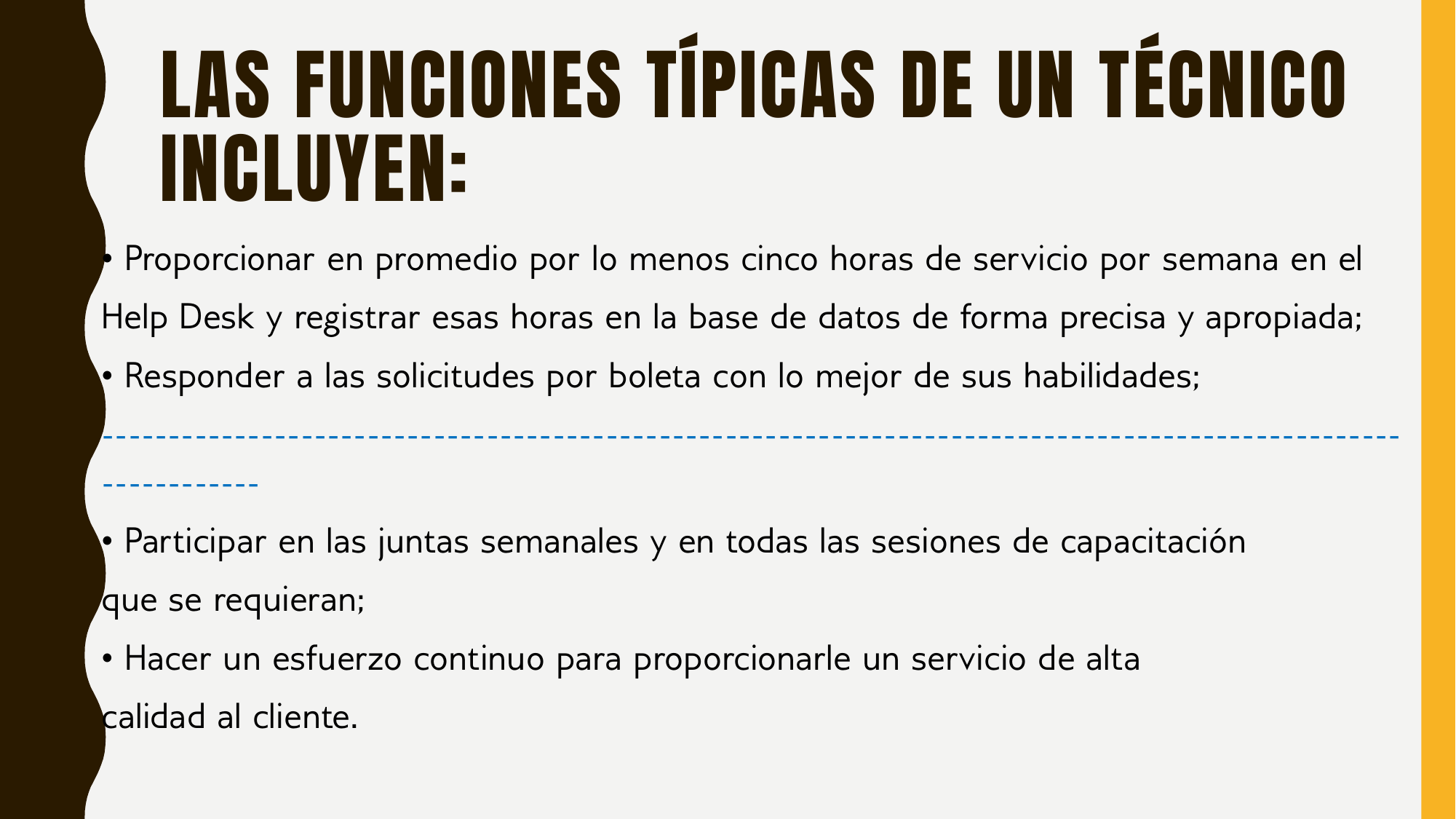

# Las funciones típicas de un técnico incluyen:
• Proporcionar en promedio por lo menos cinco horas de servicio por semana en el
Help Desk y registrar esas horas en la base de datos de forma precisa y apropiada;
• Responder a las solicitudes por boleta con lo mejor de sus habilidades;
--------------------------------------------------------------------------------------------------------------
• Participar en las juntas semanales y en todas las sesiones de capacitación
que se requieran;
• Hacer un esfuerzo continuo para proporcionarle un servicio de alta
calidad al cliente.